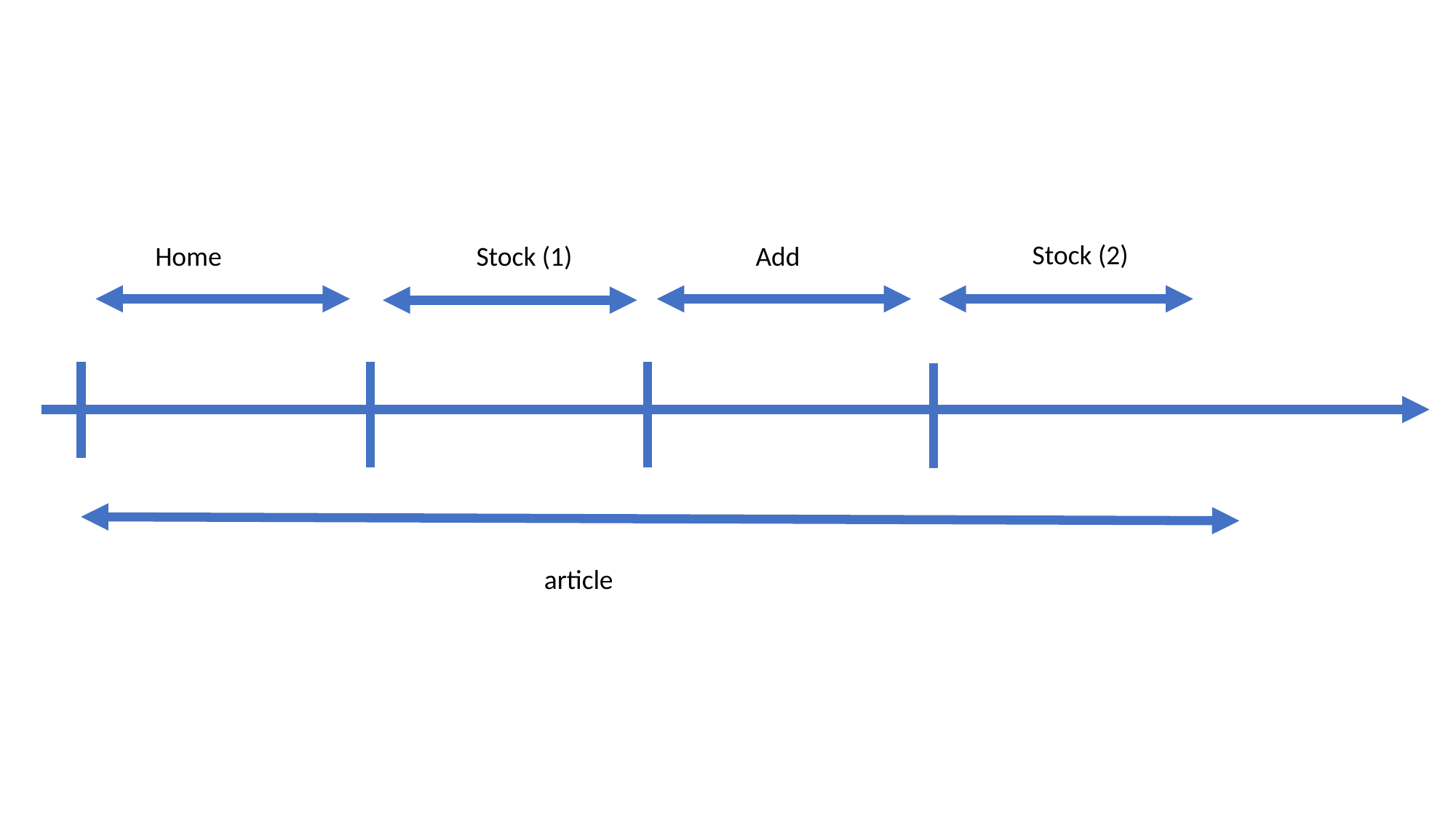

Stock (2)
Home
Stock (1)
Add
article